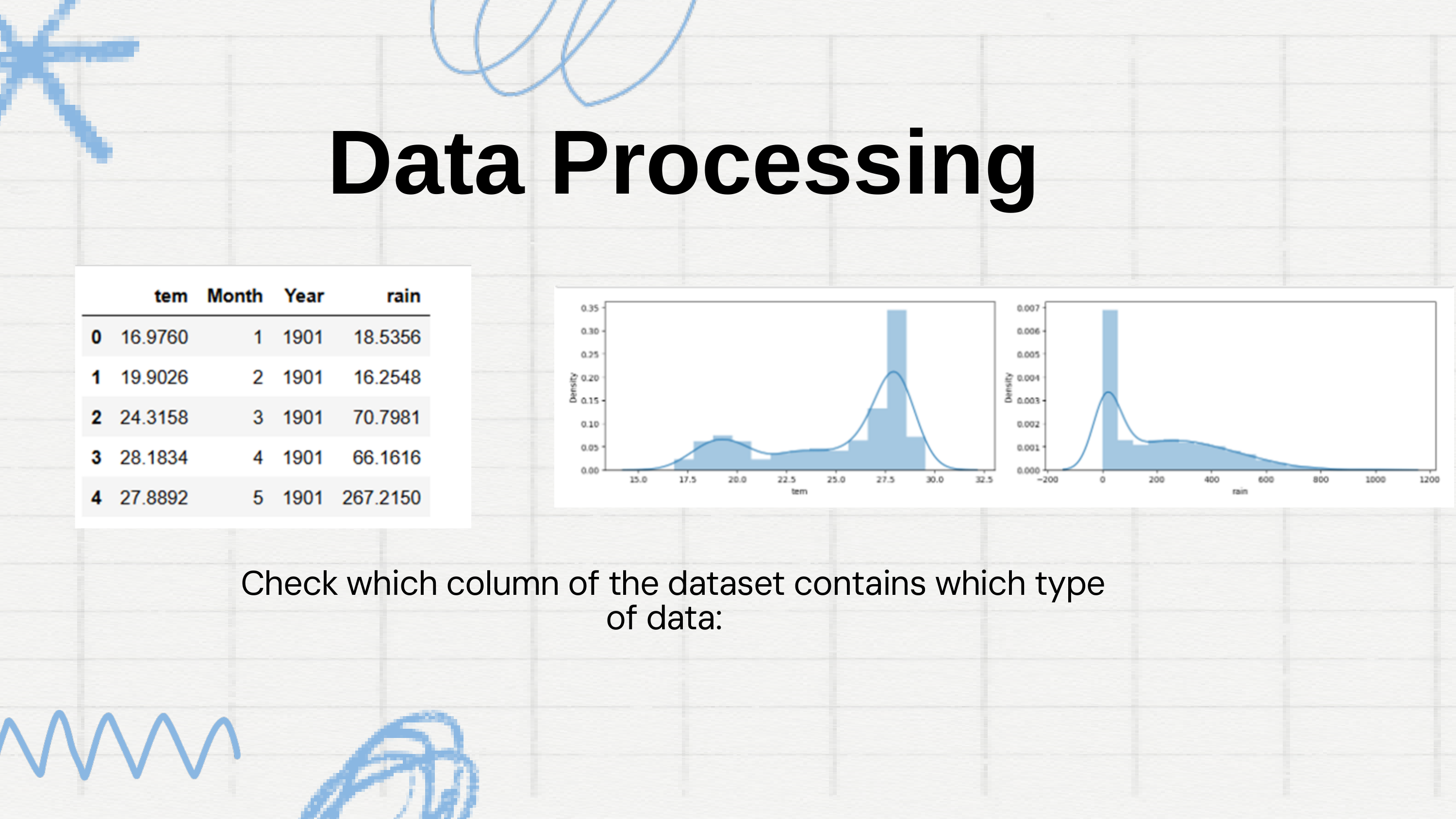

Data Processing

 Check which column of the dataset contains which type of data: